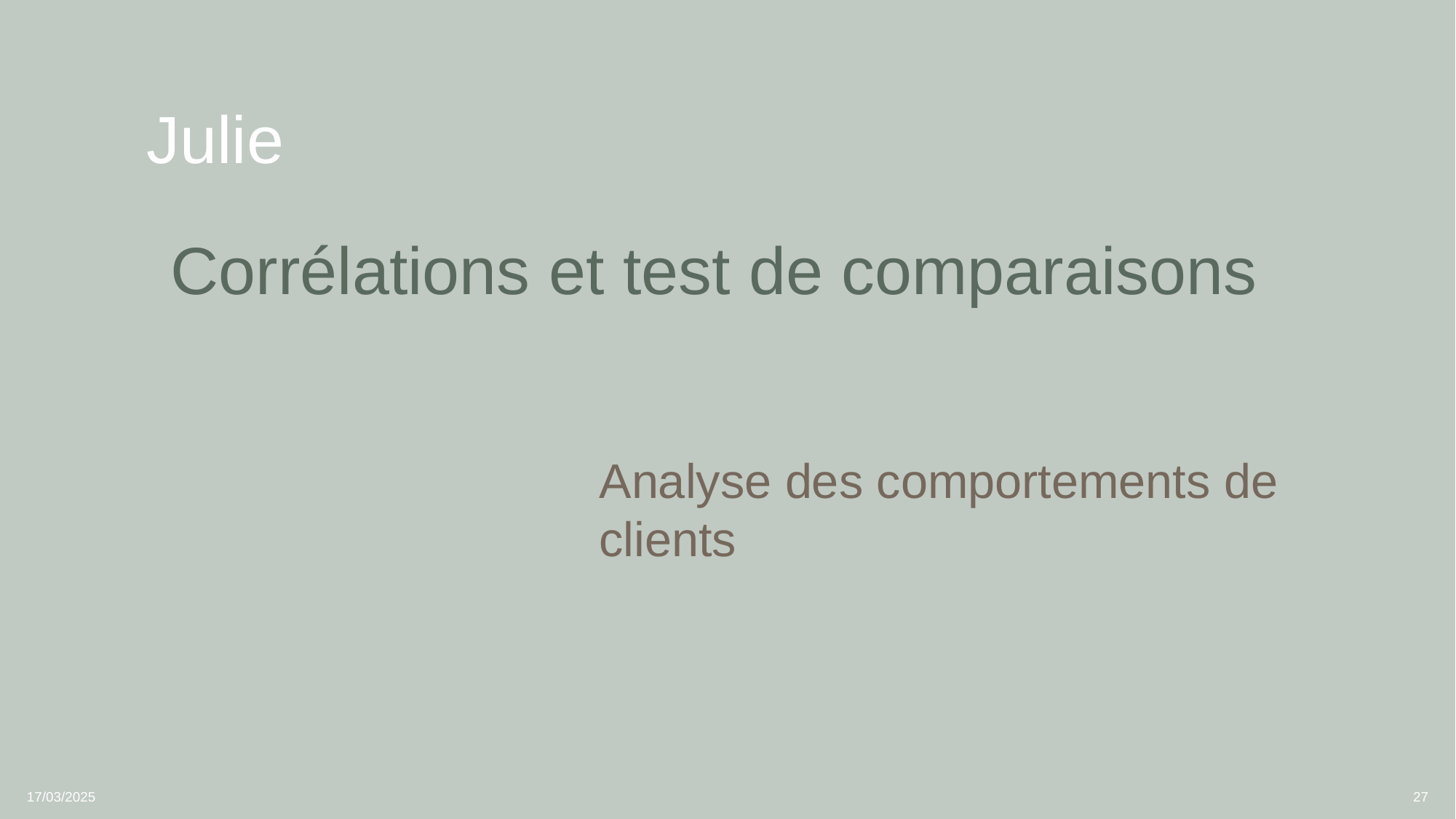

Julie
# Corrélations et test de comparaisons
Analyse des comportements de clients
17/03/2025
27